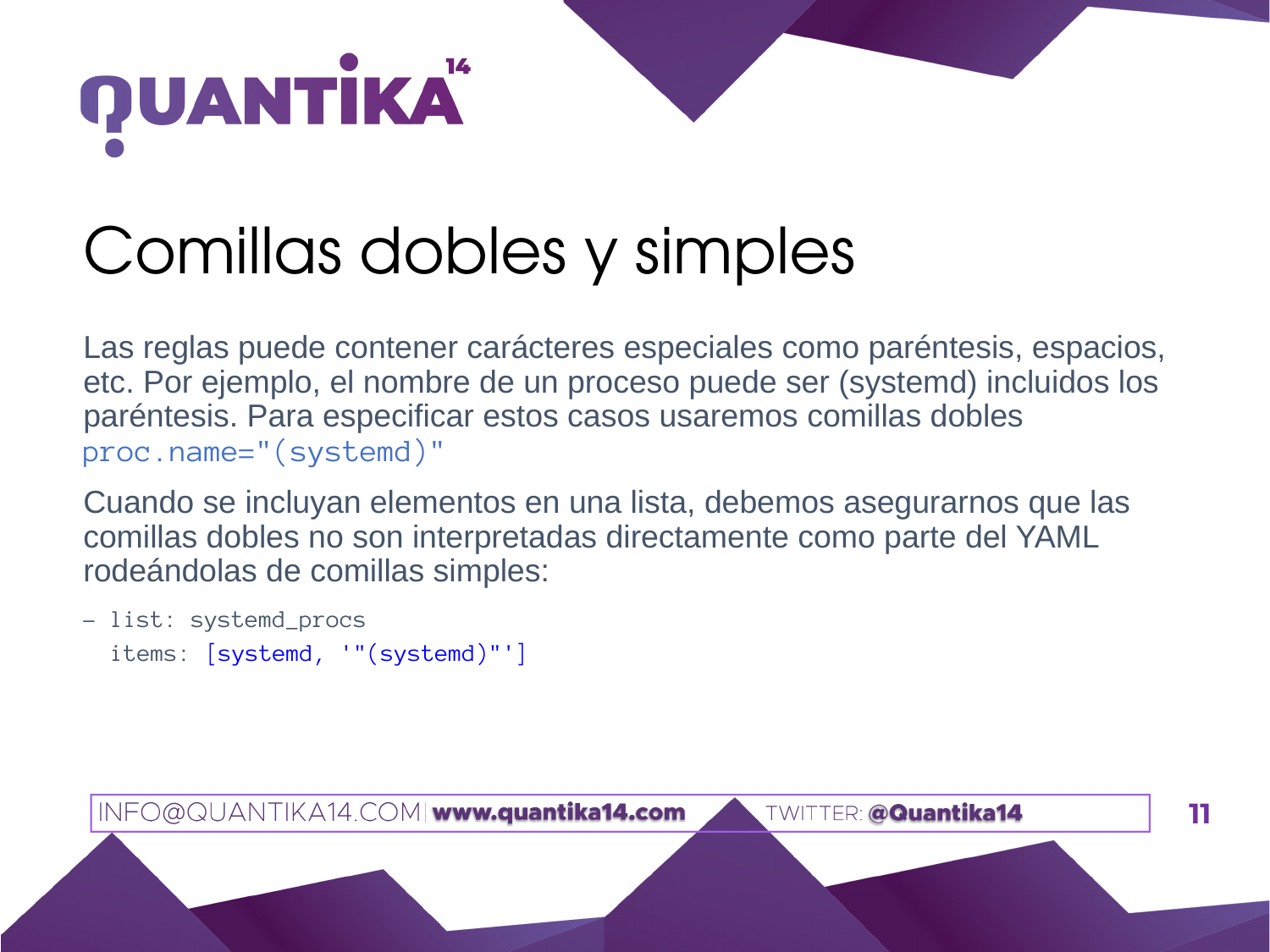

# Comillas dobles y simples
Las reglas puede contener carácteres especiales como paréntesis, espacios, etc. Por ejemplo, el nombre de un proceso puede ser (systemd) incluidos los paréntesis. Para especificar estos casos usaremos comillas dobles proc.name="(systemd)"
Cuando se incluyan elementos en una lista, debemos asegurarnos que las comillas dobles no son interpretadas directamente como parte del YAML rodeándolas de comillas simples:
- list: systemd_procs
  items: [systemd, '"(systemd)"']